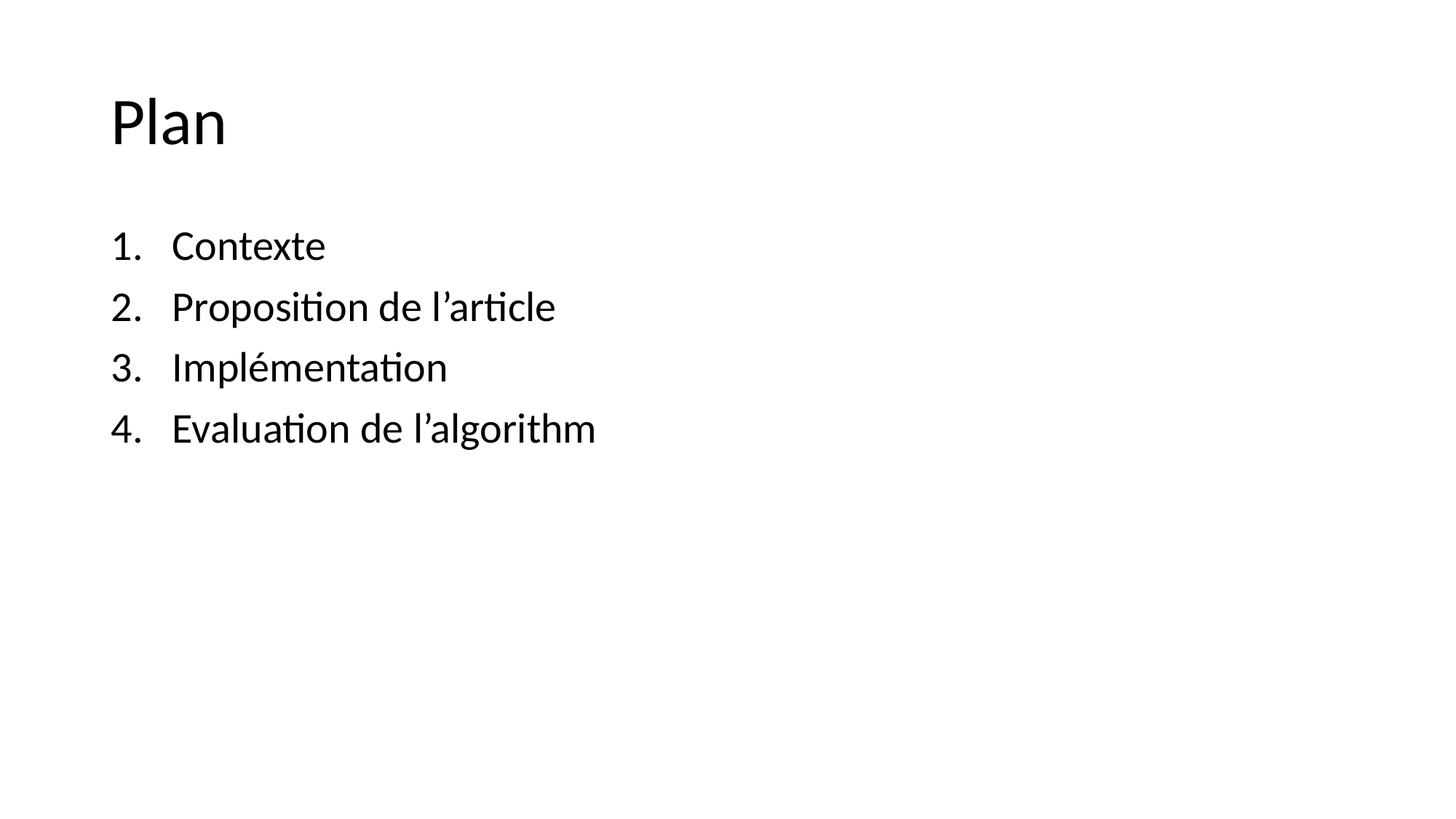

# Plan
Contexte
Proposition de l’article
Implémentation
Evaluation de l’algorithm